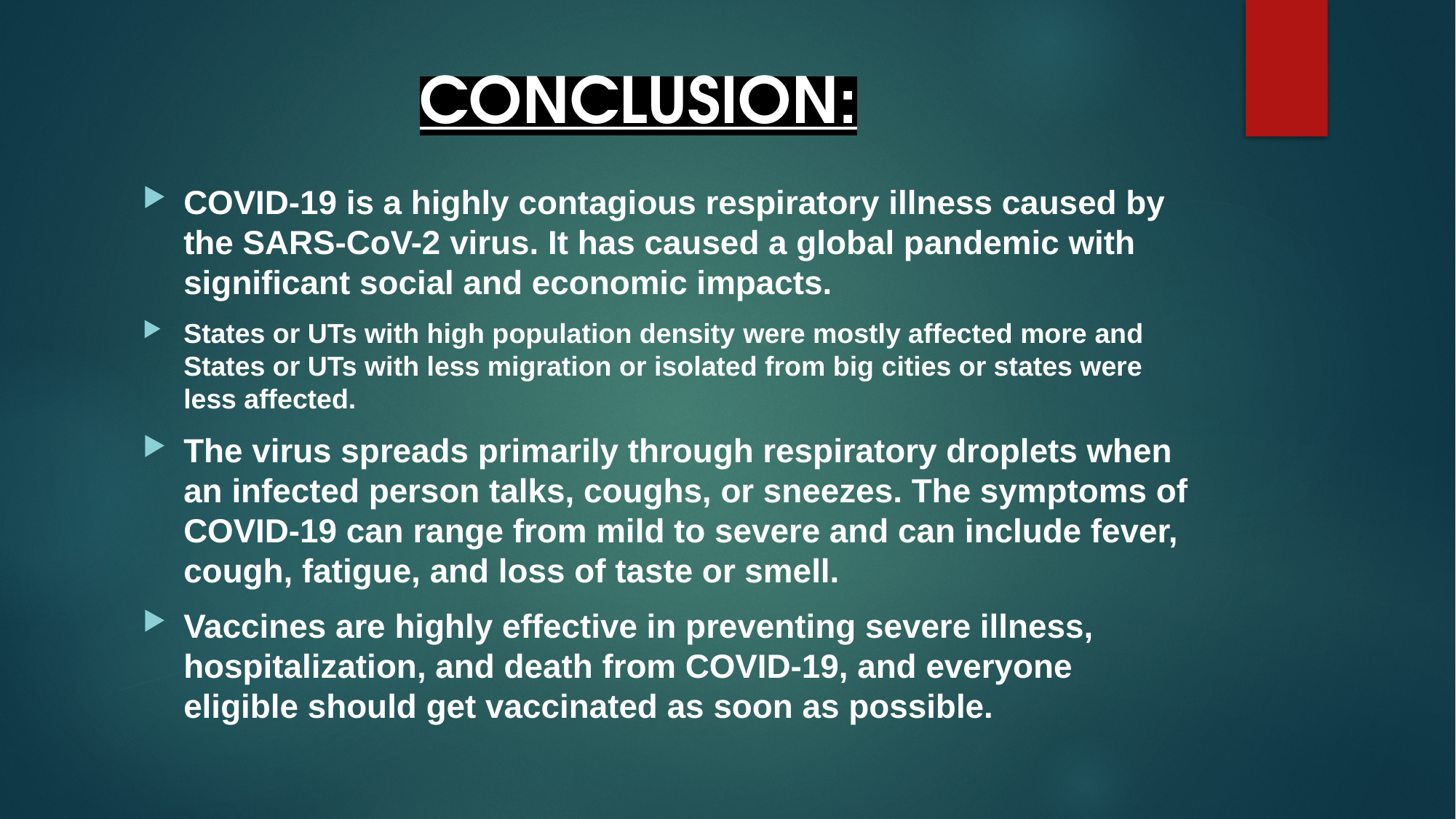

# CONCLUSION:
COVID-19 is a highly contagious respiratory illness caused by the SARS-CoV-2 virus. It has caused a global pandemic with significant social and economic impacts.
States or UTs with high population density were mostly affected more and States or UTs with less migration or isolated from big cities or states were less affected.
The virus spreads primarily through respiratory droplets when an infected person talks, coughs, or sneezes. The symptoms of COVID-19 can range from mild to severe and can include fever, cough, fatigue, and loss of taste or smell.
Vaccines are highly effective in preventing severe illness, hospitalization, and death from COVID-19, and everyone eligible should get vaccinated as soon as possible.